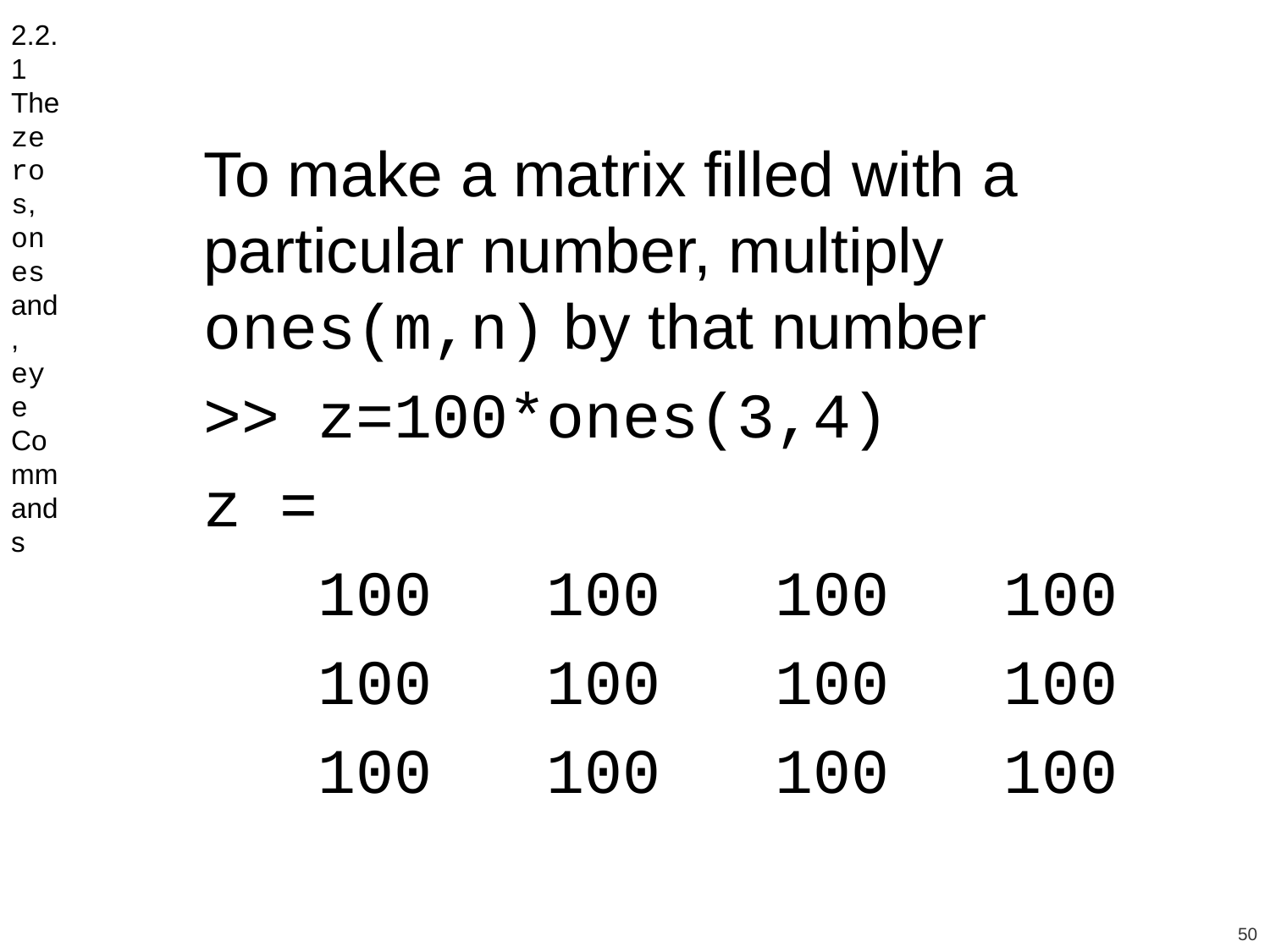

2.2.1 The zeros, ones and, eye Commands
To make a matrix filled with a particular number, multiply ones(m,n) by that number
>> z=100*ones(3,4)
z =
   100   100   100   100
   100   100   100   100
   100   100   100   100

50